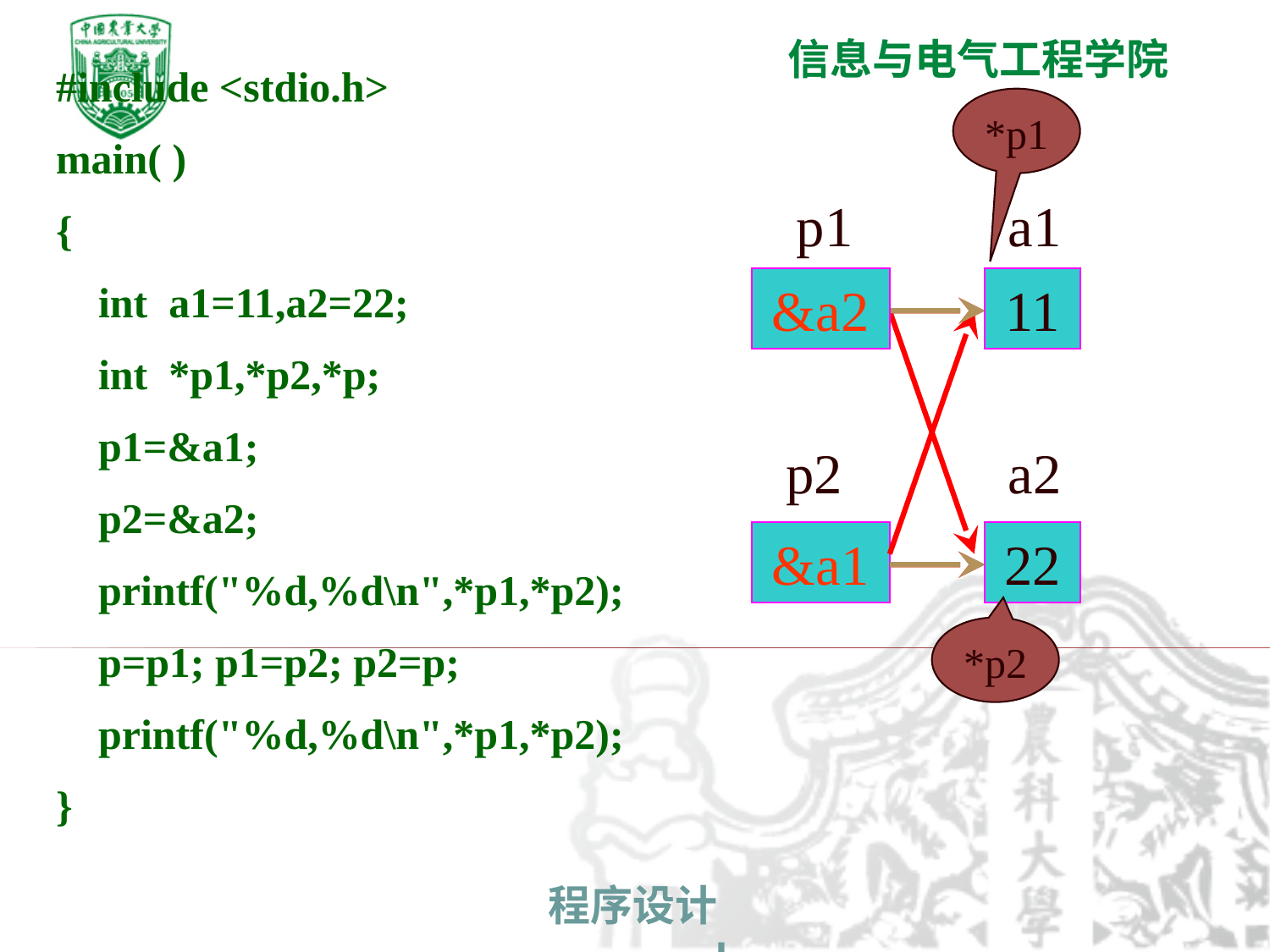

#include <stdio.h>
main( )
{
    int  a1=11,a2=22;
    int  *p1,*p2,*p;
    p1=&a1;
    p2=&a2;
    printf("%d,%d\n",*p1,*p2);
    p=p1; p1=p2; p2=p;
    printf("%d,%d\n",*p1,*p2);
}
*p1
p1
a1
&a1
&a2
11

p2
a2
&a2
&a1
22

*p2